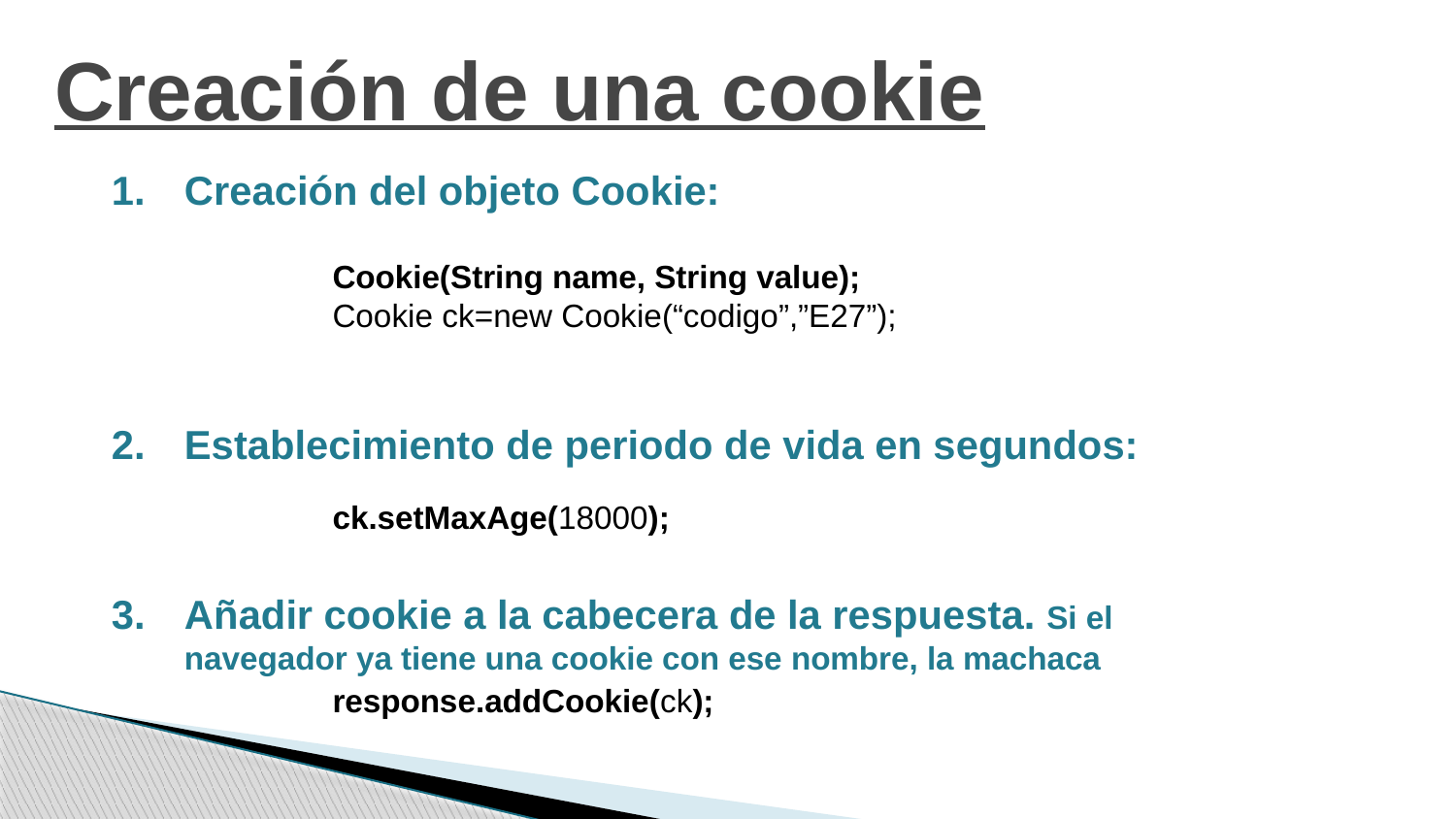

Creación de una cookie
Creación del objeto Cookie:

Establecimiento de periodo de vida en segundos:

Añadir cookie a la cabecera de la respuesta. Si el navegador ya tiene una cookie con ese nombre, la machaca

Cookie(String name, String value);
Cookie ck=new Cookie(“codigo”,”E27”);
ck.setMaxAge(18000);
response.addCookie(ck);